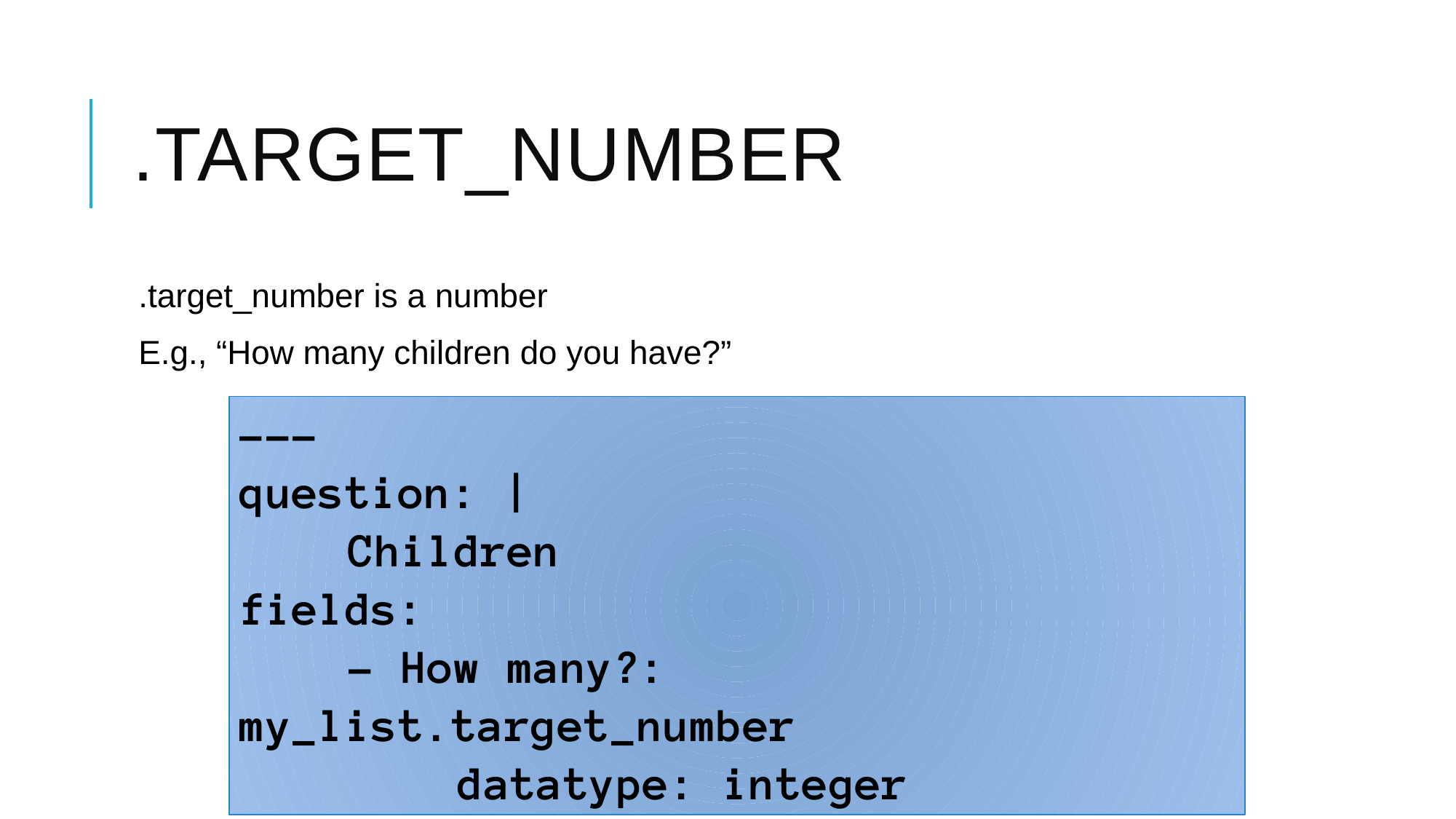

# .target_number
.target_number is a number
E.g., “How many children do you have?”
---
question: |
	Children
fields:
	- How many?: my_list.target_number
		datatype: integer